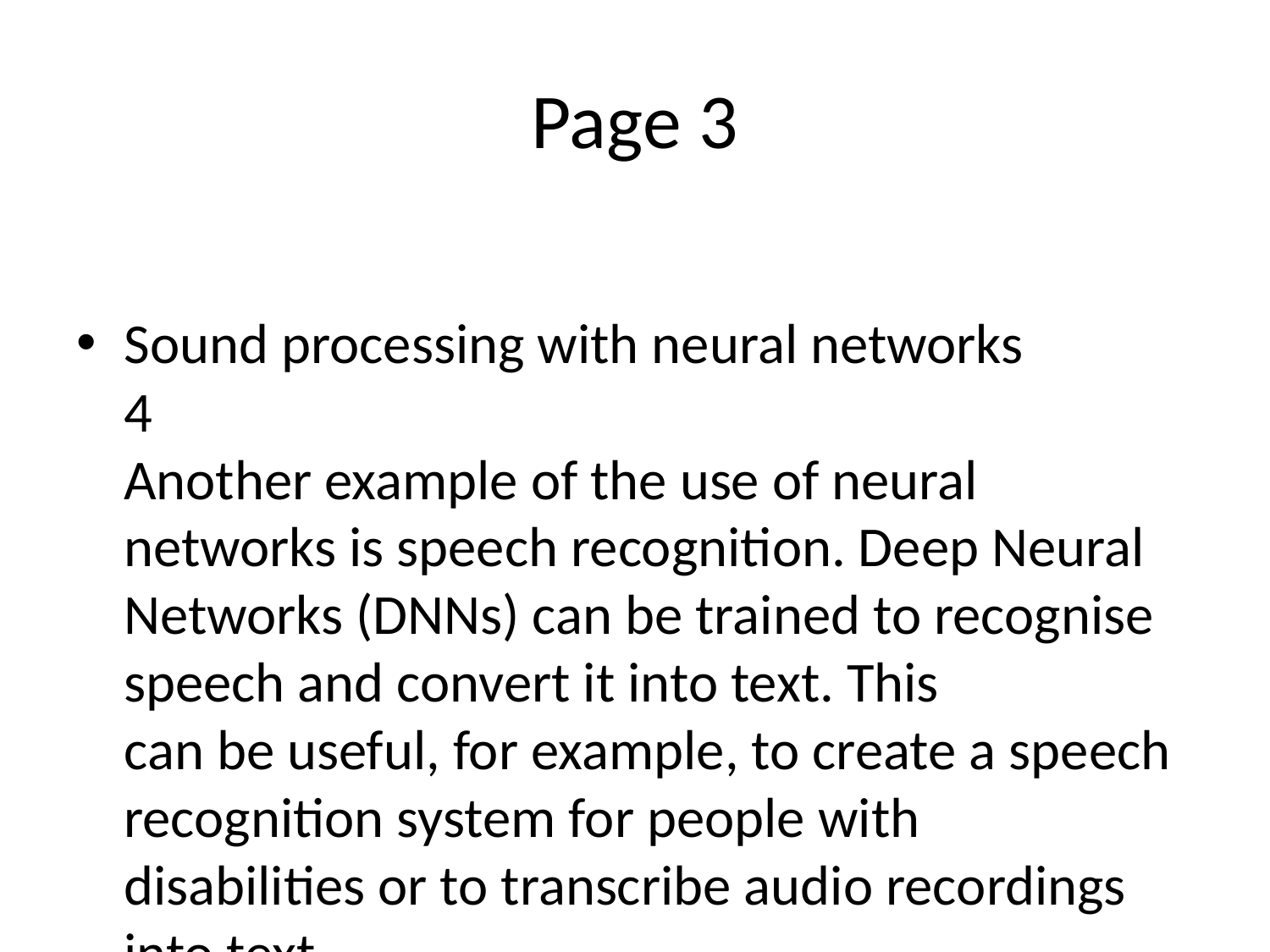

# Page 3

Sound processing with neural networks
4
Another example of the use of neural networks is speech recognition. Deep Neural
Networks (DNNs) can be trained to recognise speech and convert it into text. This
can be useful, for example, to create a speech recognition system for people with
disabilities or to transcribe audio recordings into text.
DeepSpeech: is a neural network that is used for speech recognition. It is
based on recurrent neural networks and can handle different languages and
accents.
Also in the field of speech technology, neural networks can be used to create voice
assistants, automatic speech translation into other languages, emotion
recognition and more.
Building voice assistants can be implemented using deep neural networks
that can learn to recognise and understand natural language and answer user
questions. Such systems are used in popular voice assistants such as Siri
from Apple, Google Assistant from Google, Alexa from Amazon and others.
Automatic speech translation into other languages can also be
implemented using neural networks. Such systems are used in online
translators and software applications to translate speech in real time. Neural
networks are trained on a large set of parallel texts and audio recordings in
different languages, and are tasked with translating speech from one language
to another while maintaining its meaning and style.
Emotion recognition can also be implemented using neural networks that
can be trained to recognise patterns in sound associated with certain
emotional states such as joy, anger, sadness, etc. Such systems can be used
to analyse the emotional colouring of voices in text, audio and video
recordings, which can be useful in marketing, education, medicine and other
fields.
The third example is the music industry. Recurrent neural networks (RNNs) can
be used to create new music and process existing audio recordings. For example,
neural networks can be trained to recognise musical genres and predict the next